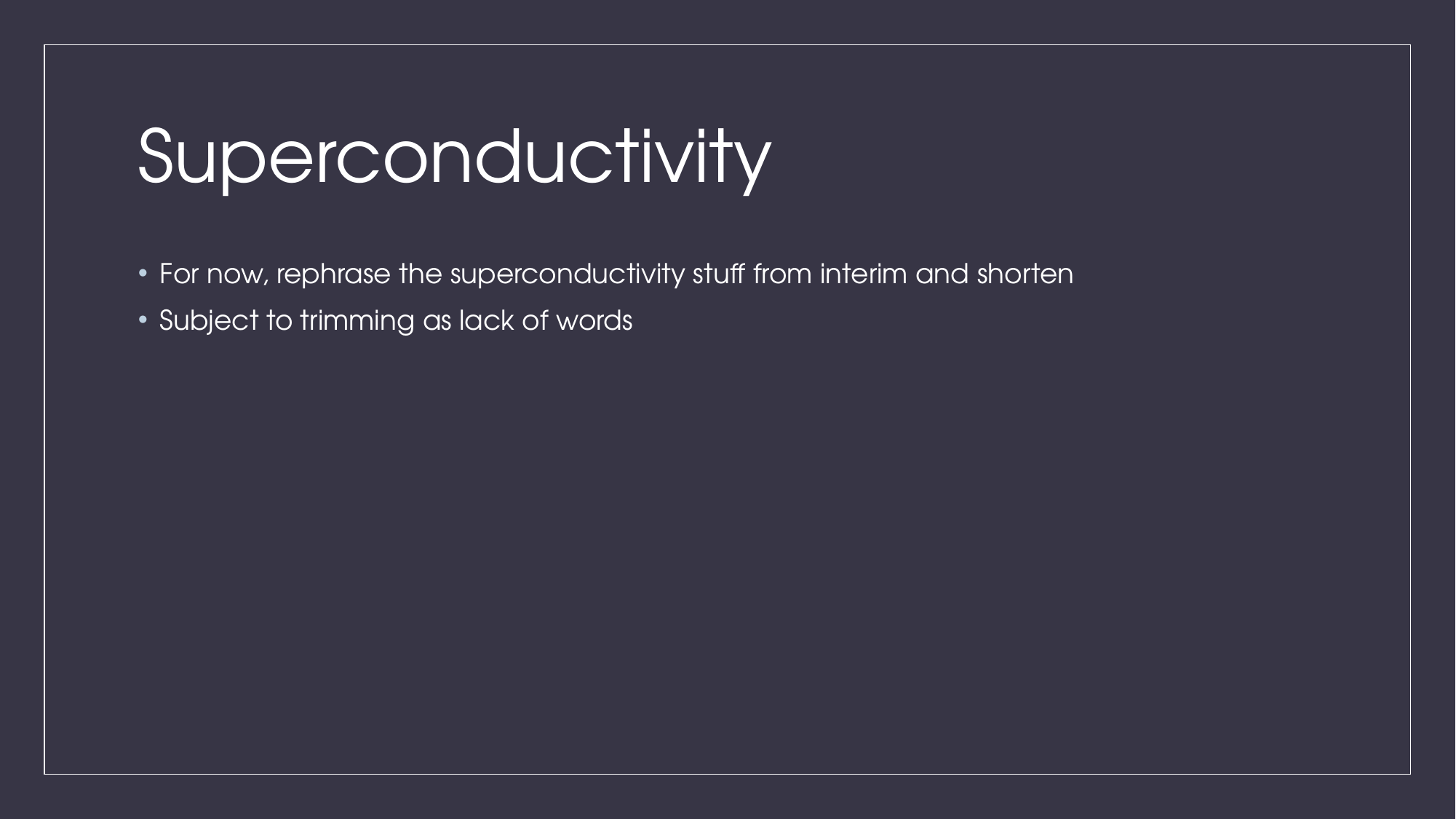

# Superconductivity
For now, rephrase the superconductivity stuff from interim and shorten
Subject to trimming as lack of words